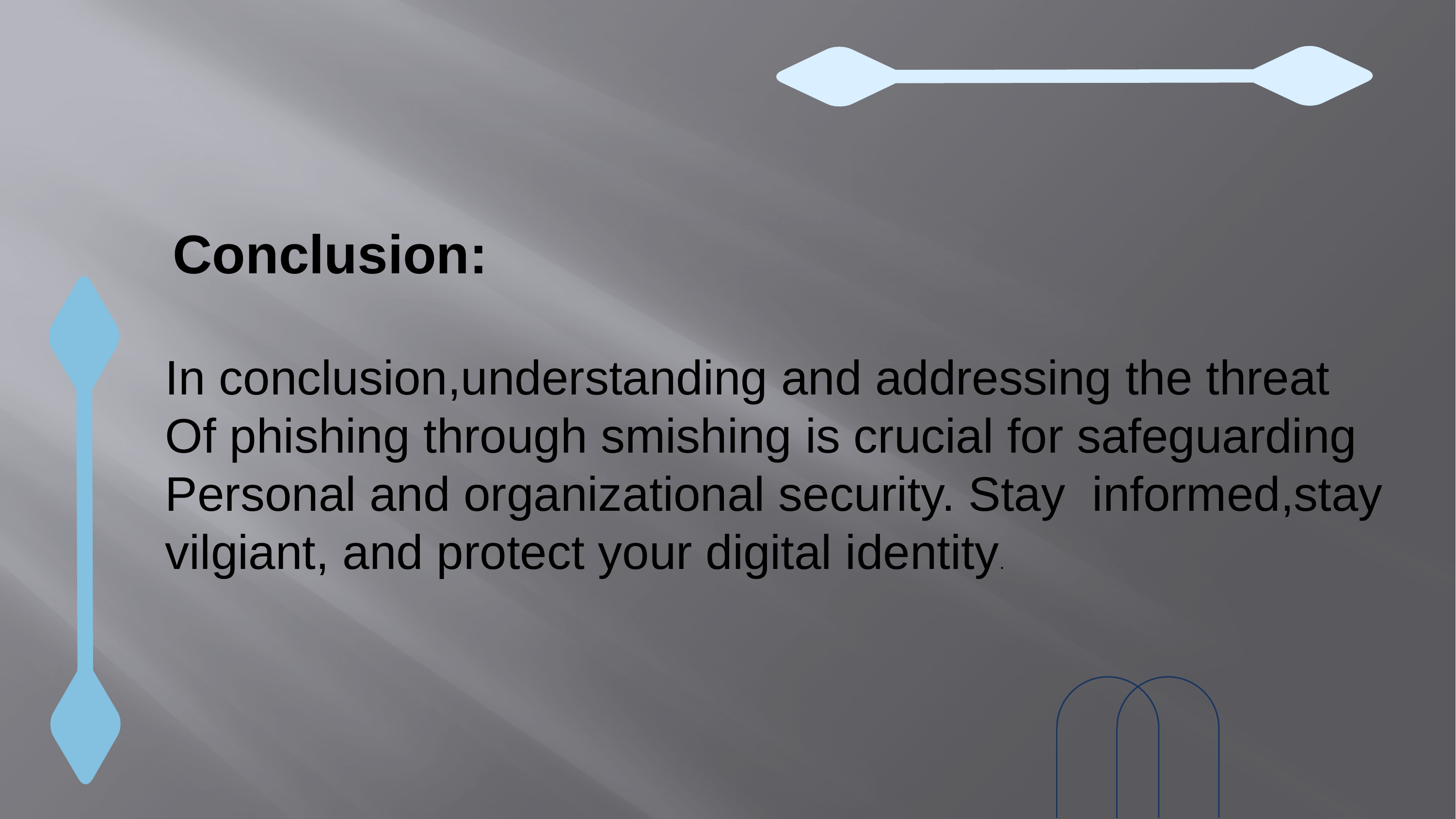

Conclusion:

In conclusion,understanding and addressing the threat
Of phishing through smishing is crucial for safeguarding
Personal and organizational security. Stay  informed,stay vilgiant, and protect your digital identity.